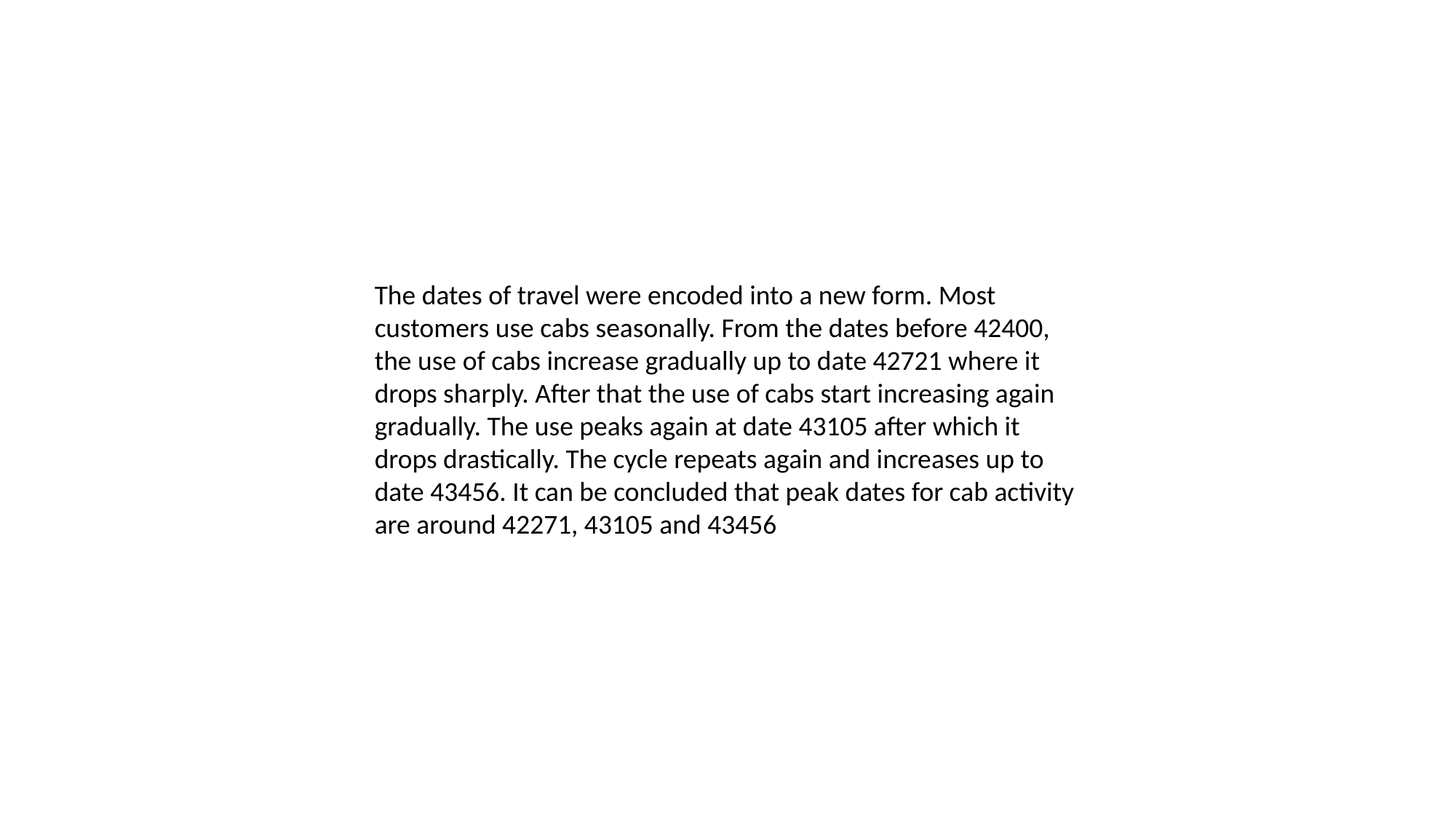

The dates of travel were encoded into a new form. Most customers use cabs seasonally. From the dates before 42400, the use of cabs increase gradually up to date 42721 where it drops sharply. After that the use of cabs start increasing again gradually. The use peaks again at date 43105 after which it drops drastically. The cycle repeats again and increases up to date 43456. It can be concluded that peak dates for cab activity are around 42271, 43105 and 43456